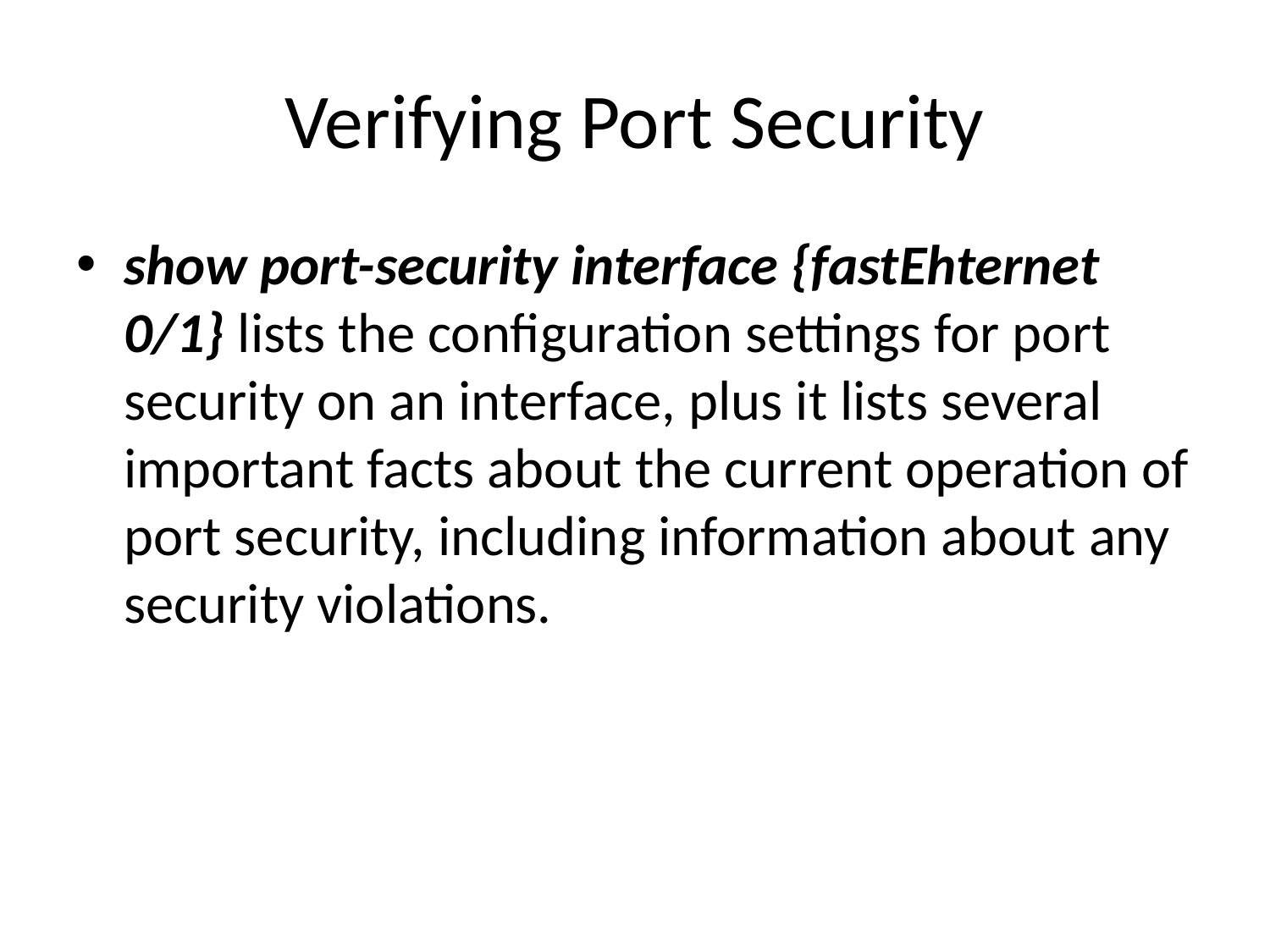

# Verifying Port Security
show port-security interface {fastEhternet 0/1} lists the configuration settings for port security on an interface, plus it lists several important facts about the current operation of port security, including information about any security violations.